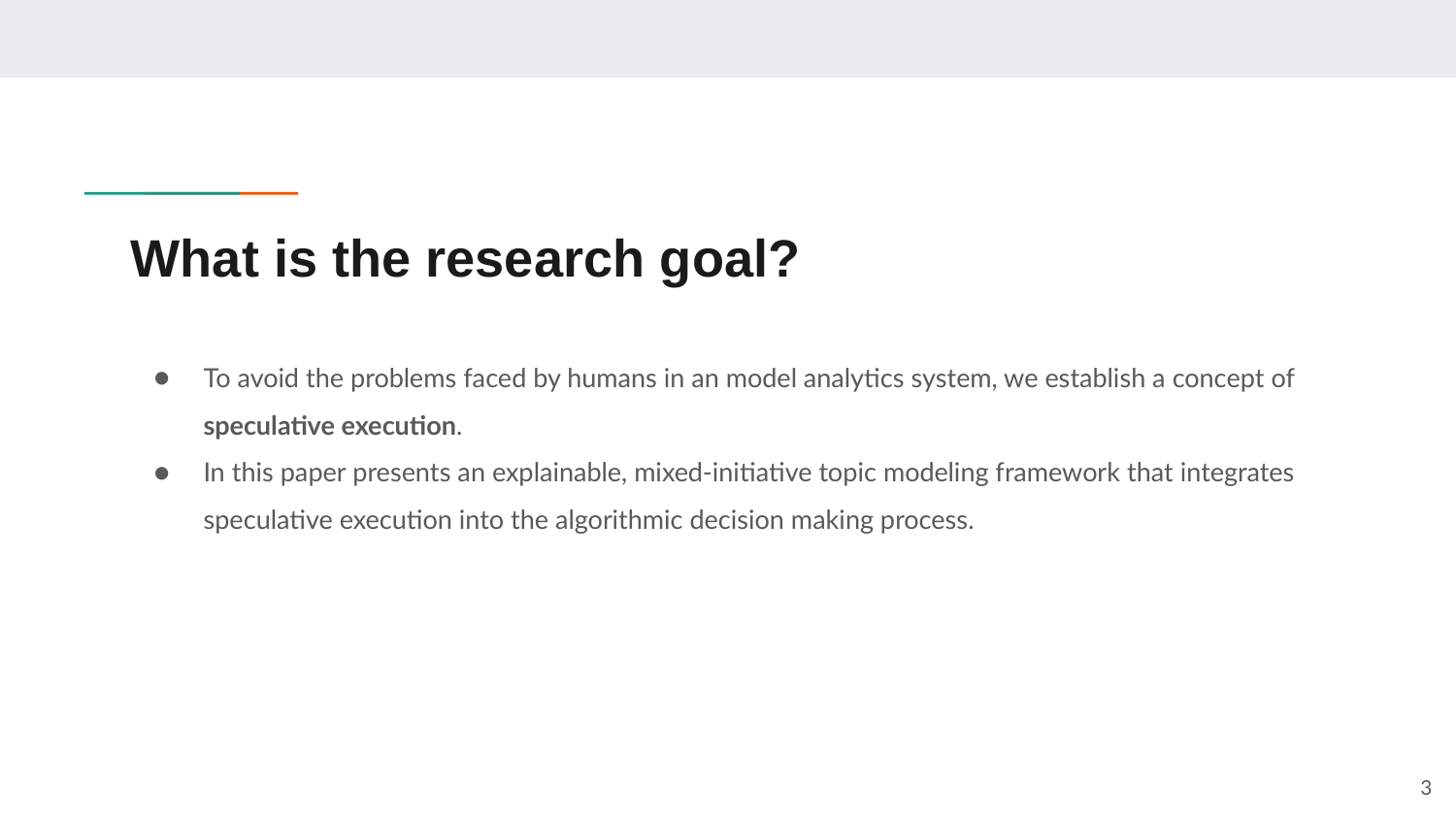

# What is the research goal?

To avoid the problems faced by humans in an model analytics system, we establish a concept of speculative execution.
In this paper presents an explainable, mixed-initiative topic modeling framework that integrates speculative execution into the algorithmic decision making process.

3